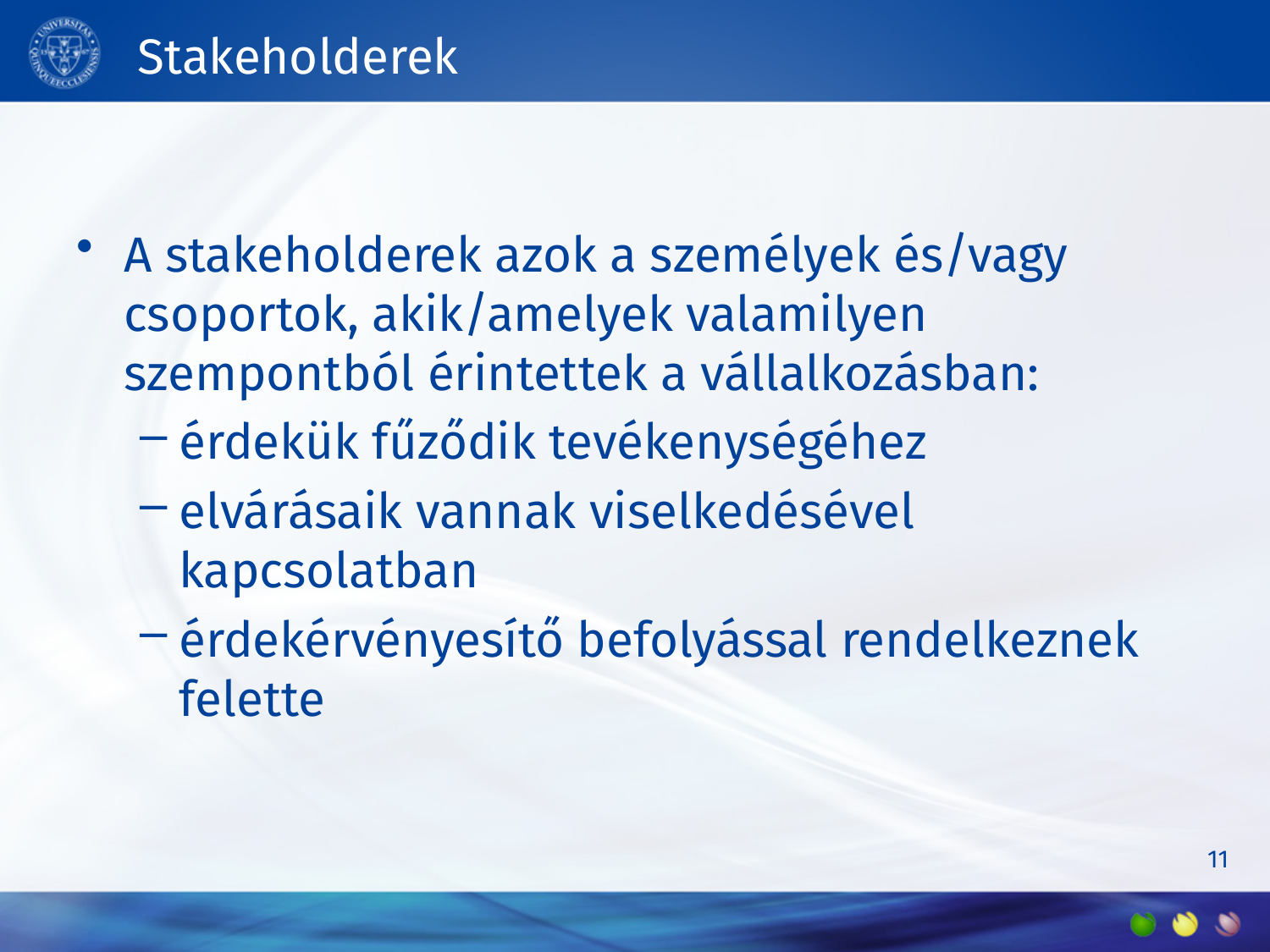

# Stakeholderek
A stakeholderek azok a személyek és/vagy csoportok, akik/amelyek valamilyen szempontból érintettek a vállalkozásban:
érdekük fűződik tevékenységéhez
elvárásaik vannak viselkedésével kapcsolatban
érdekérvényesítő befolyással rendelkeznek felette
11